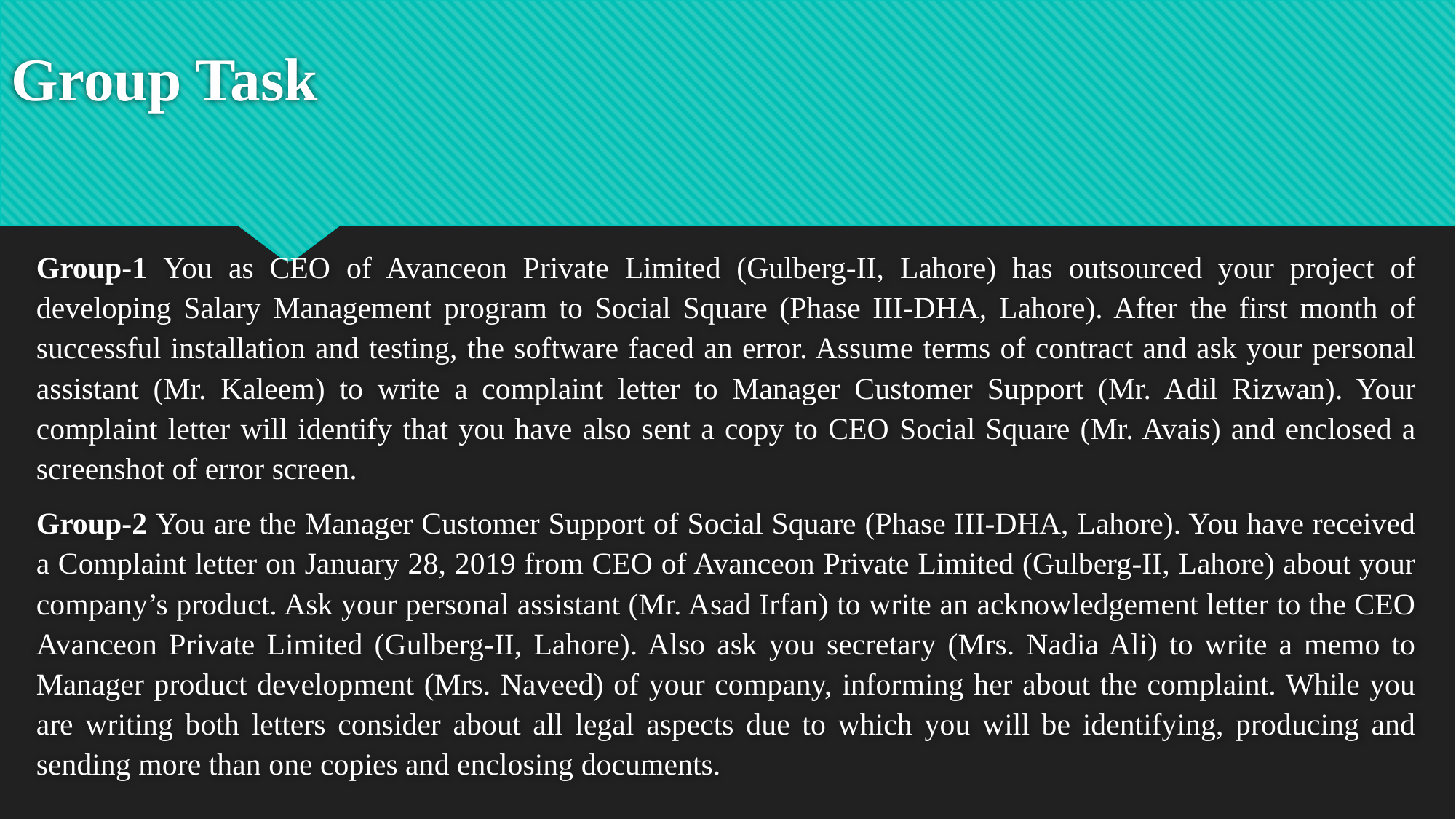

# Group Task
Group-1 You as CEO of Avanceon Private Limited (Gulberg-II, Lahore) has outsourced your project of developing Salary Management program to Social Square (Phase III-DHA, Lahore). After the first month of successful installation and testing, the software faced an error. Assume terms of contract and ask your personal assistant (Mr. Kaleem) to write a complaint letter to Manager Customer Support (Mr. Adil Rizwan). Your complaint letter will identify that you have also sent a copy to CEO Social Square (Mr. Avais) and enclosed a screenshot of error screen.
Group-2 You are the Manager Customer Support of Social Square (Phase III-DHA, Lahore). You have received a Complaint letter on January 28, 2019 from CEO of Avanceon Private Limited (Gulberg-II, Lahore) about your company’s product. Ask your personal assistant (Mr. Asad Irfan) to write an acknowledgement letter to the CEO Avanceon Private Limited (Gulberg-II, Lahore). Also ask you secretary (Mrs. Nadia Ali) to write a memo to Manager product development (Mrs. Naveed) of your company, informing her about the complaint. While you are writing both letters consider about all legal aspects due to which you will be identifying, producing and sending more than one copies and enclosing documents.